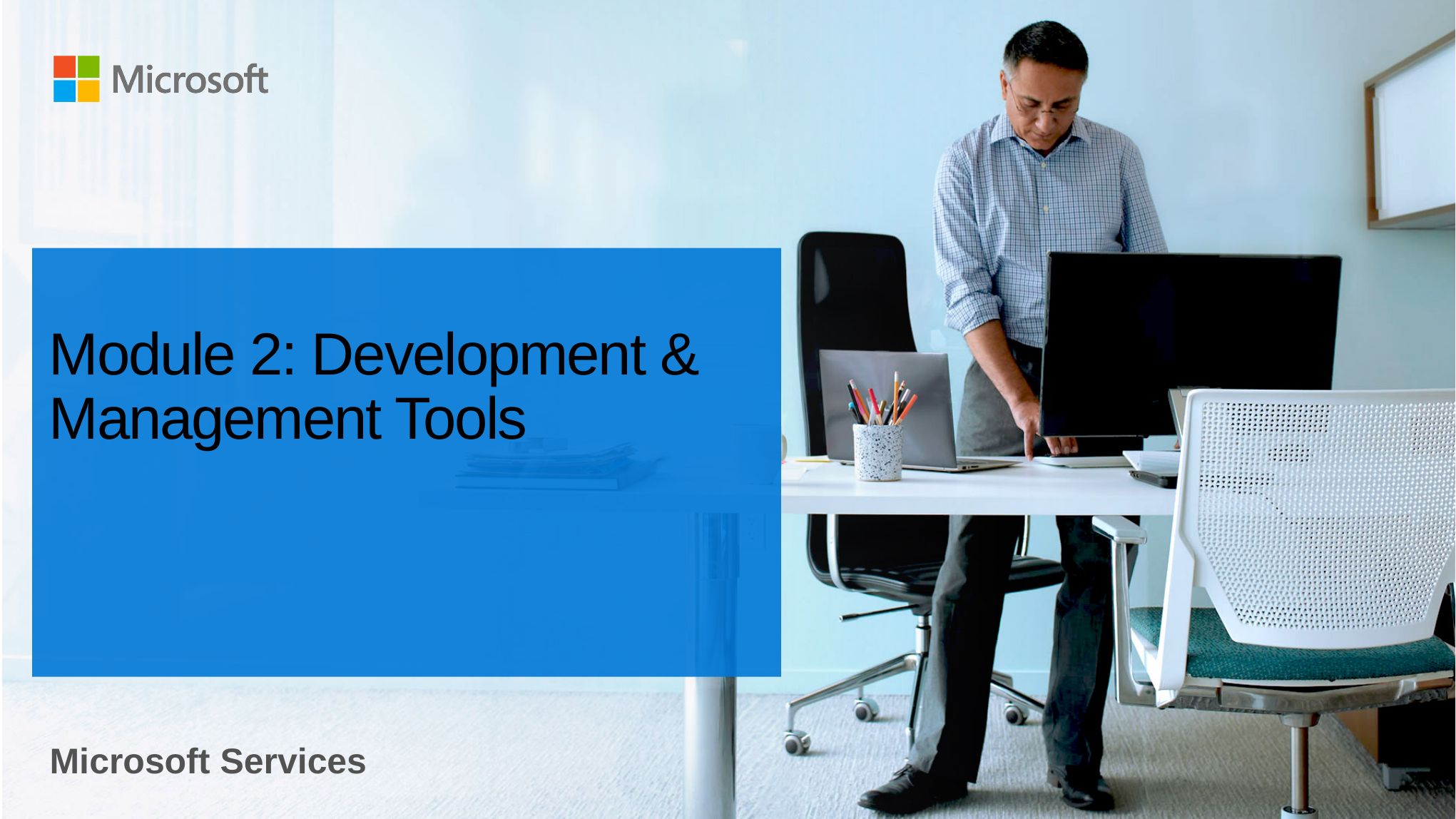

# Module 2: Development & Management Tools